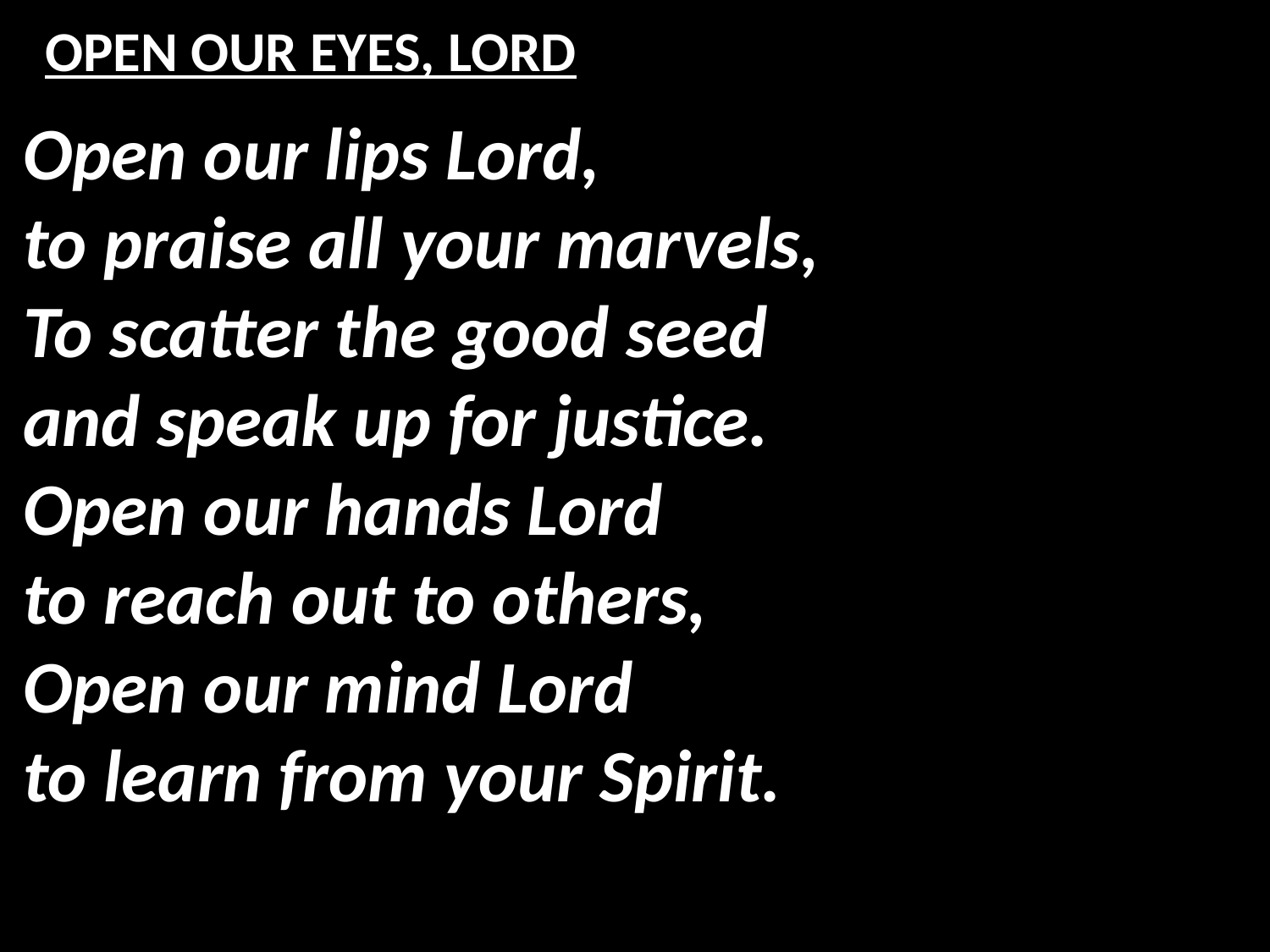

# OPEN OUR EYES, LORD
Open our lips Lord,
to praise all your marvels,
To scatter the good seed
and speak up for justice.
Open our hands Lord
to reach out to others,
Open our mind Lord
to learn from your Spirit.